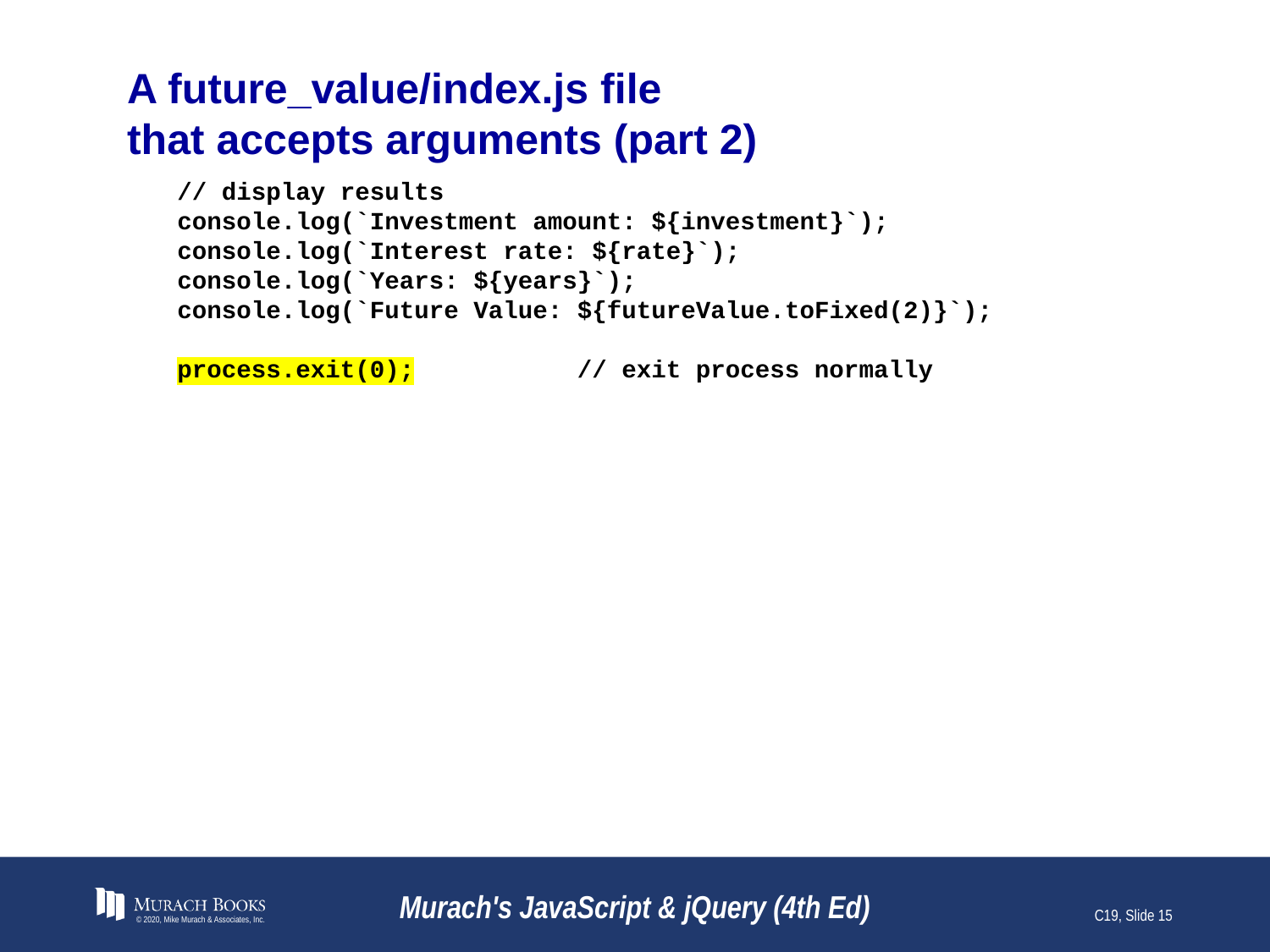

# A future_value/index.js file that accepts arguments (part 2)
// display results
console.log(`Investment amount: ${investment}`);
console.log(`Interest rate: ${rate}`);
console.log(`Years: ${years}`);
console.log(`Future Value: ${futureValue.toFixed(2)}`);

process.exit(0);           // exit process normally

© 2020, Mike Murach & Associates, Inc.
Murach's JavaScript & jQuery (4th Ed)

C19, Slide 15